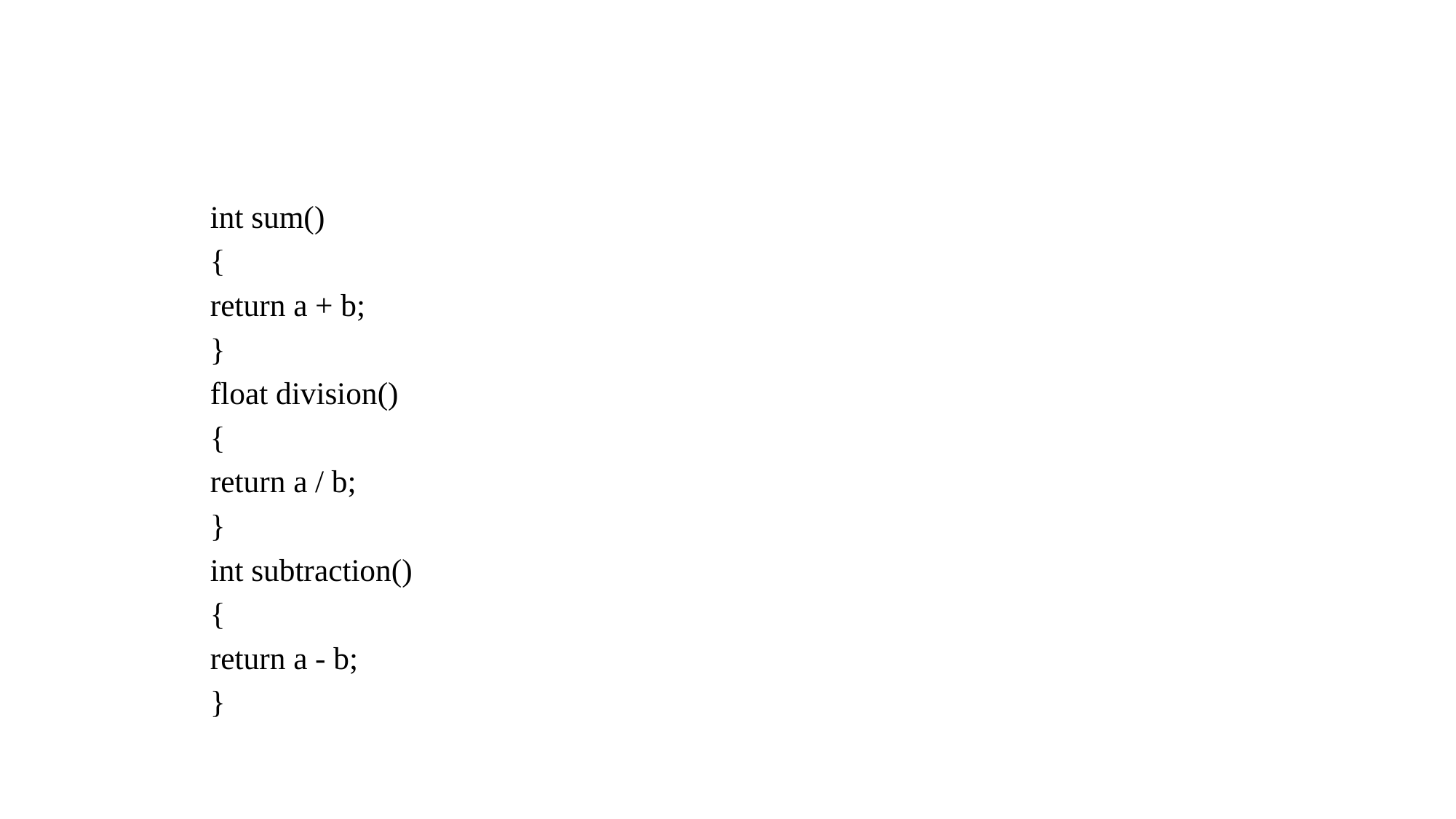

#
		int sum()
	{
		return a + b;
	}
			float division()
	{
		return a / b;
	}
			int subtraction()
	{
			return a - b;
	}